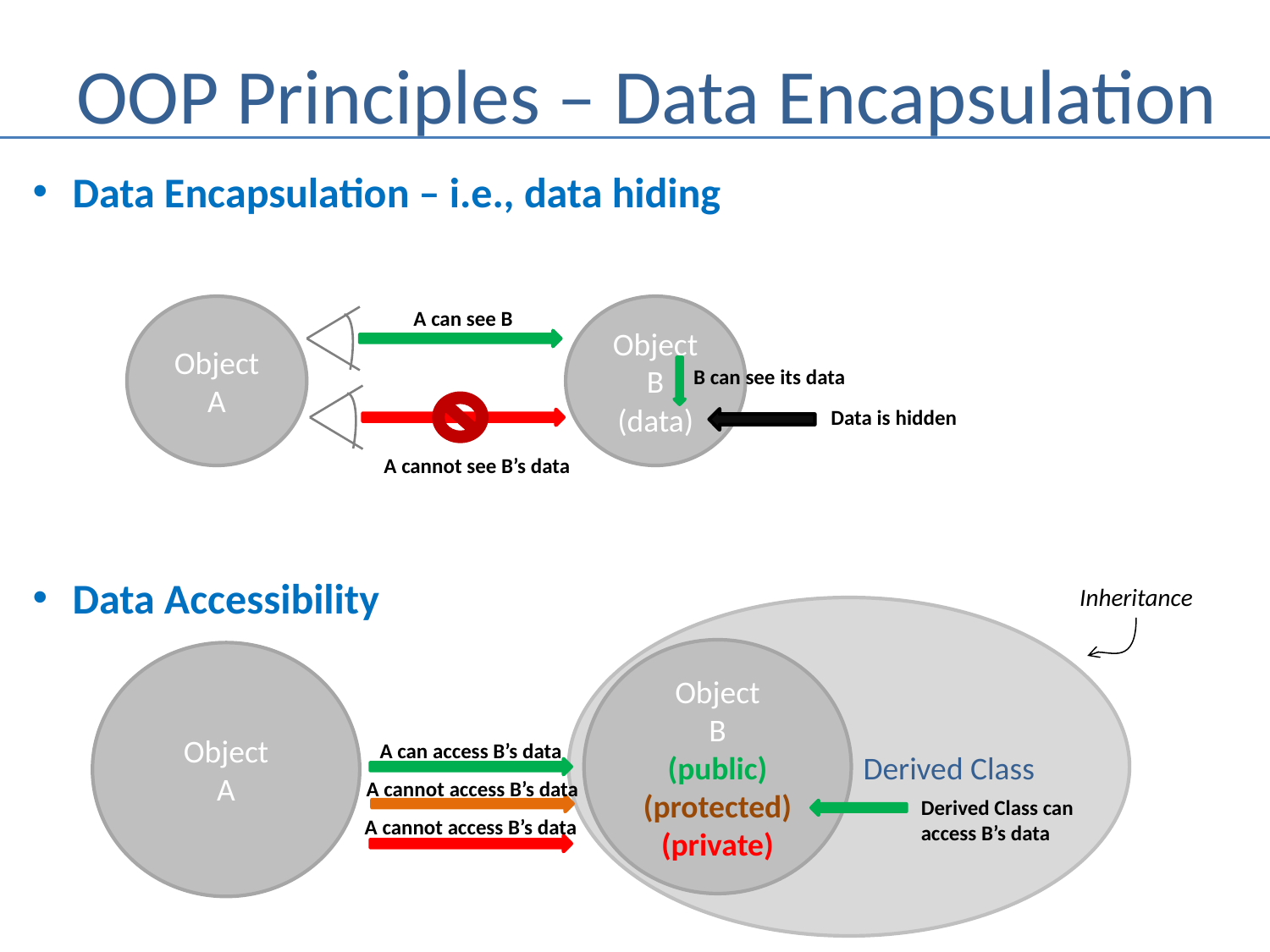

# OOP Principles – Data Encapsulation
Data Encapsulation – i.e., data hiding

Data Accessibility

Object A
Object B
(data)
A can see B

B can see its data

Data is hidden

A cannot see B’s data
Inheritance
         Derived Class
Object
B
(public)
(protected)
(private)
Object
A
A can access B’s data

A cannot access B’s data
Derived Class can
access B’s data

A cannot access B’s data